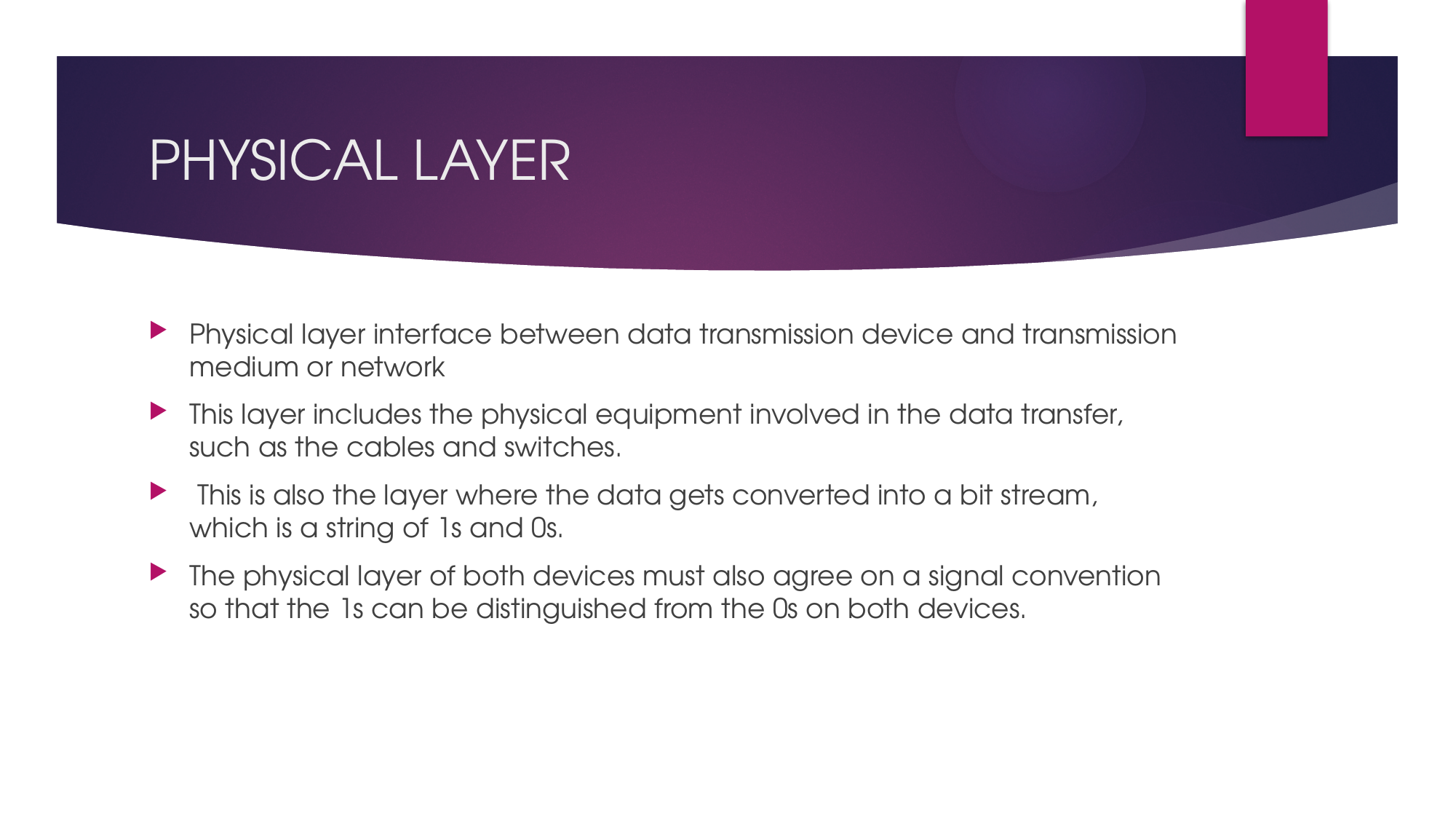

# PHYSICAL LAYER
Physical layer interface between data transmission device and transmission medium or network
This layer includes the physical equipment involved in the data transfer, such as the cables and switches.
 This is also the layer where the data gets converted into a bit stream, which is a string of 1s and 0s.
The physical layer of both devices must also agree on a signal convention so that the 1s can be distinguished from the 0s on both devices.